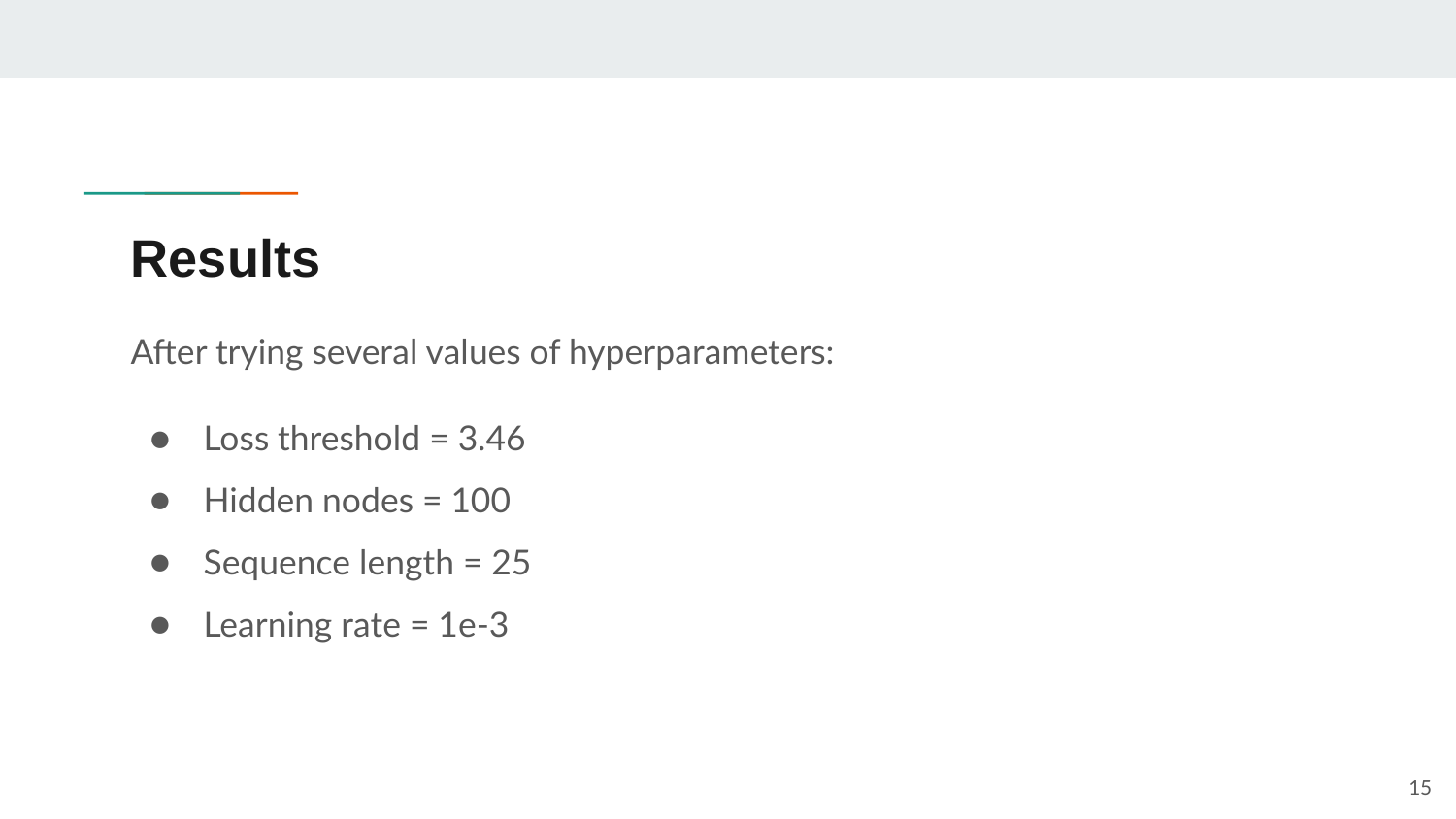

# Results
After trying several values of hyperparameters:
Loss threshold = 3.46
Hidden nodes = 100
Sequence length = 25
Learning rate = 1e-3
15